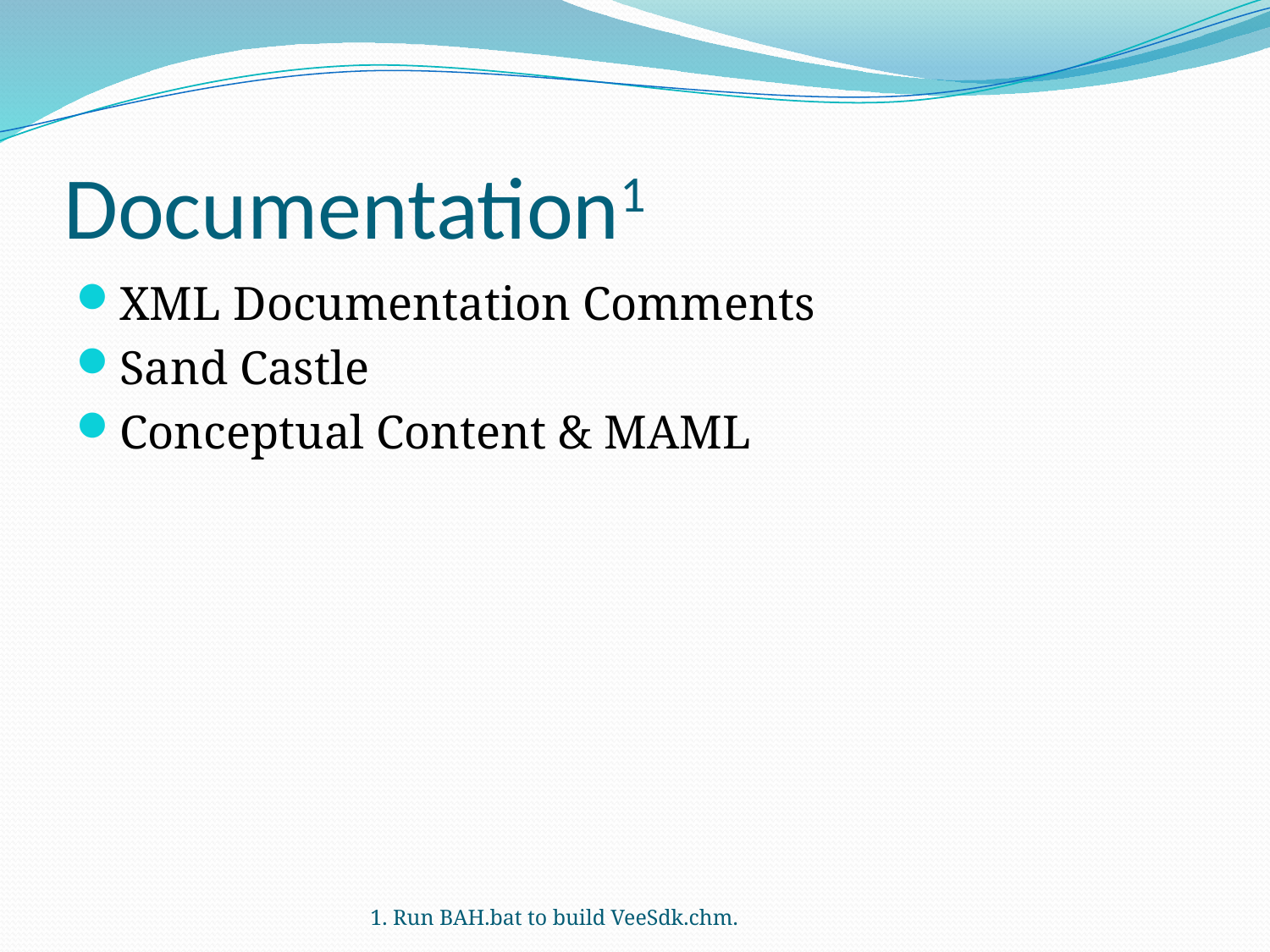

# Documentation1
XML Documentation Comments
Sand Castle
Conceptual Content & MAML
1. Run BAH.bat to build VeeSdk.chm.